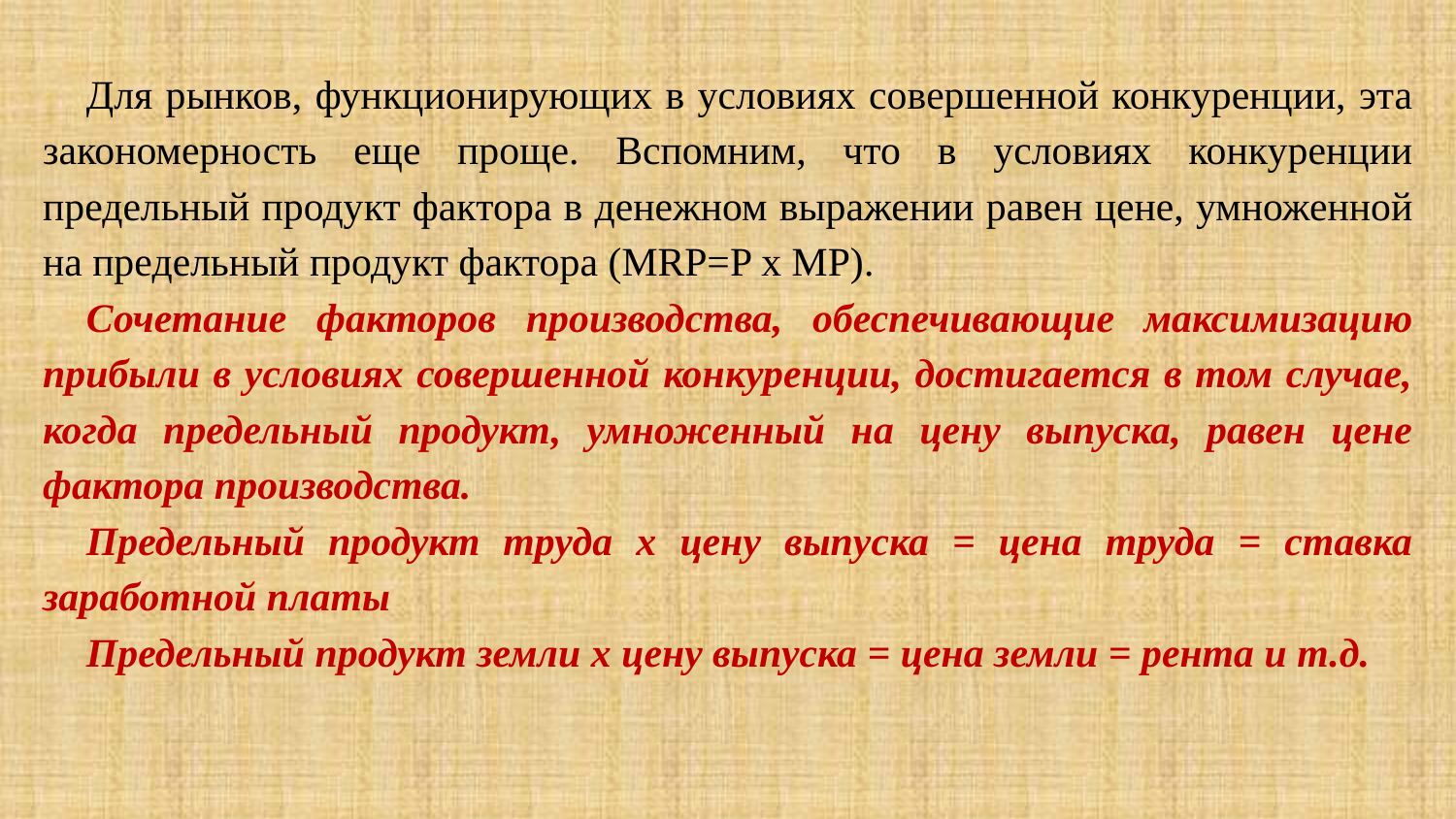

Для рынков, функционирующих в условиях совершенной конкуренции, эта закономерность еще проще. Вспомним, что в условиях конкуренции предельный продукт фактора в денежном выражении равен цене, умноженной на предельный продукт фактора (MRP=P x MP).
Сочетание факторов производства, обеспечивающие максимизацию прибыли в условиях совершенной конкуренции, достигается в том случае, когда предельный продукт, умноженный на цену выпуска, равен цене фактора производства.
Предельный продукт труда x цену выпуска = цена труда = ставка заработной платы
Предельный продукт земли х цену выпуска = цена земли = рента и т.д.